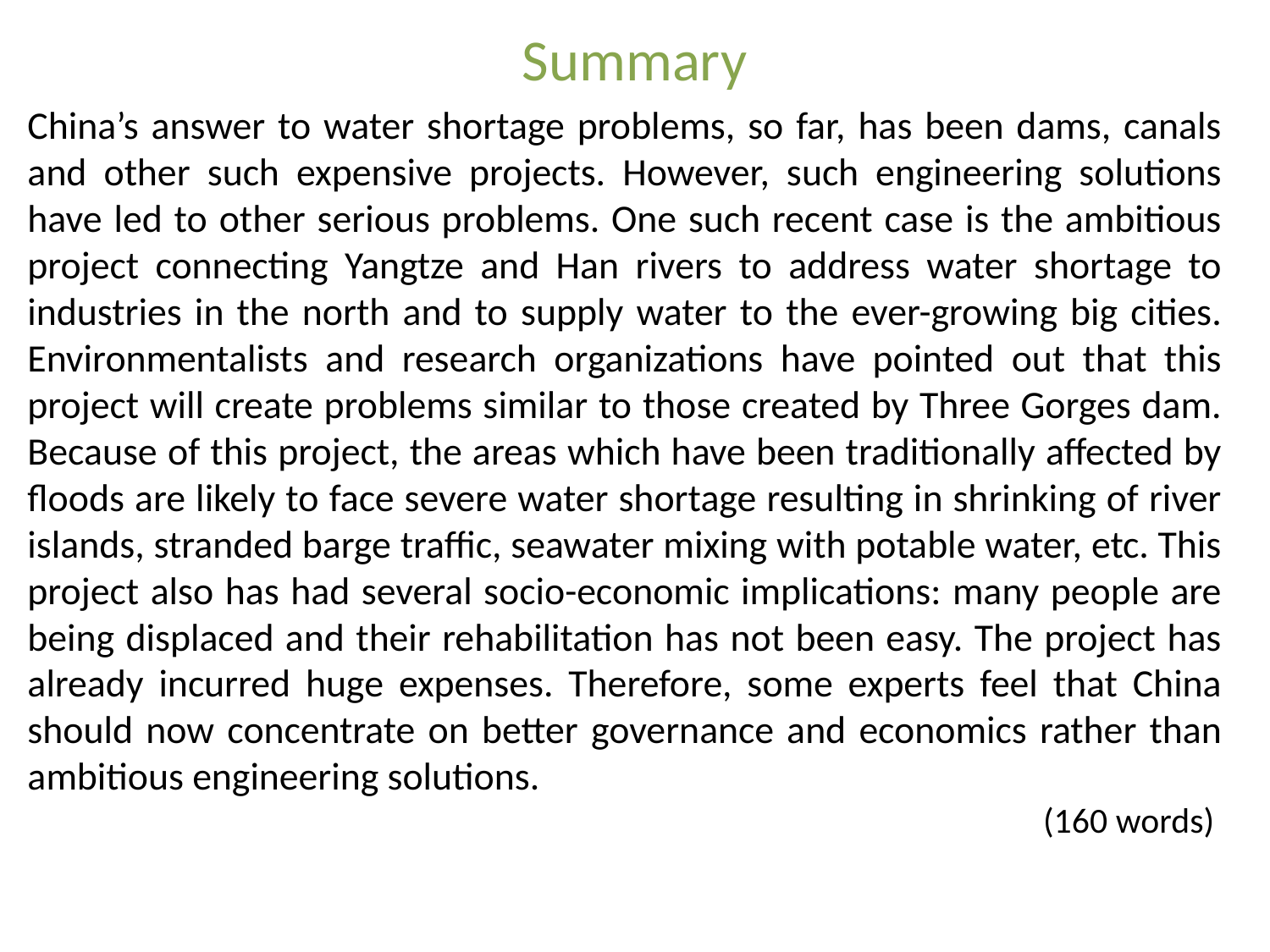

Summary
China’s answer to water shortage problems, so far, has been dams, canals and other such expensive projects. However, such engineering solutions have led to other serious problems. One such recent case is the ambitious project connecting Yangtze and Han rivers to address water shortage to industries in the north and to supply water to the ever-growing big cities. Environmentalists and research organizations have pointed out that this project will create problems similar to those created by Three Gorges dam. Because of this project, the areas which have been traditionally affected by floods are likely to face severe water shortage resulting in shrinking of river islands, stranded barge traffic, seawater mixing with potable water, etc. This project also has had several socio-economic implications: many people are being displaced and their rehabilitation has not been easy. The project has already incurred huge expenses. Therefore, some experts feel that China should now concentrate on better governance and economics rather than ambitious engineering solutions.
(160 words)